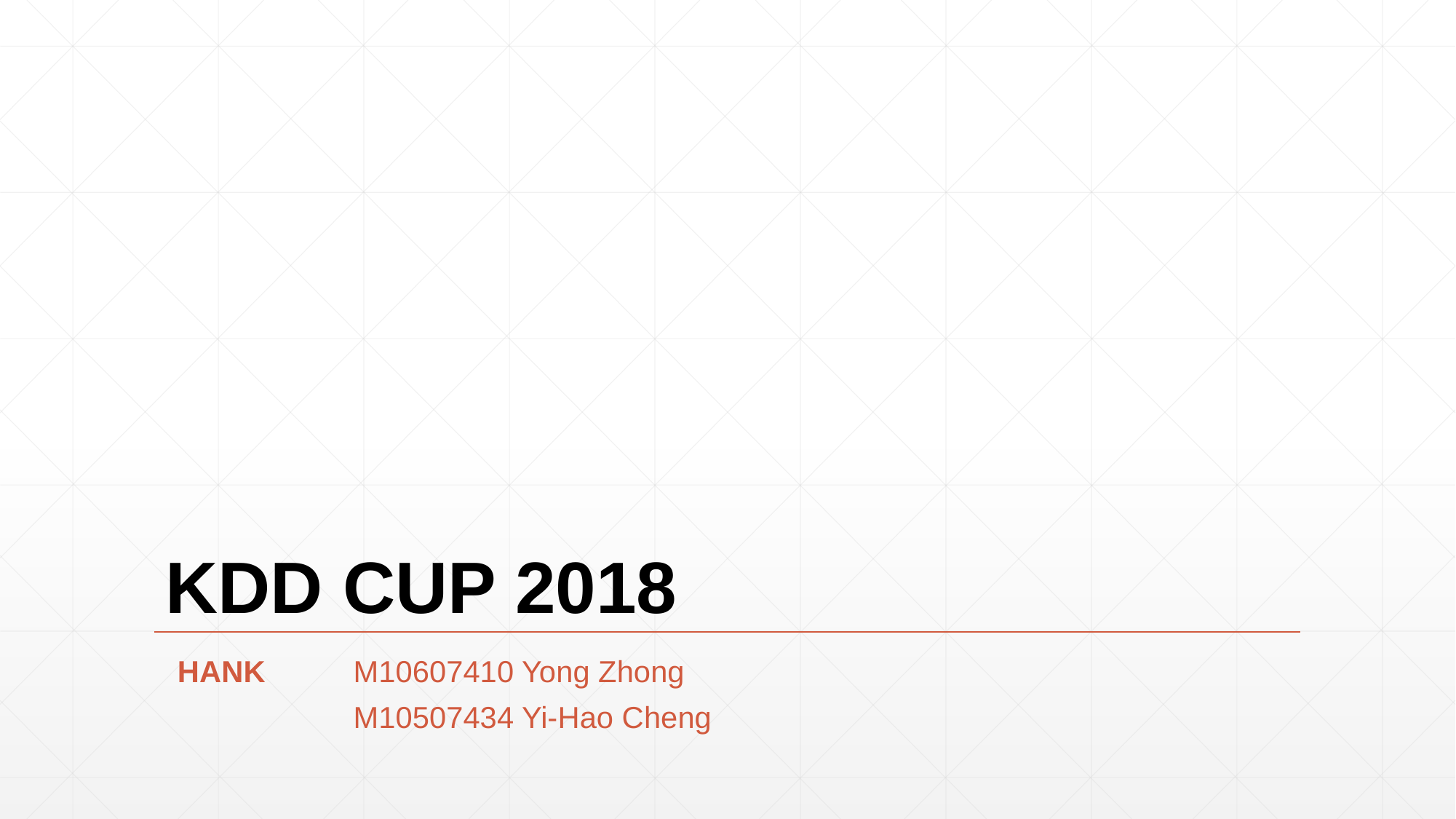

# KDD CUP 2018
HANK
M10607410 Yong Zhong
M10507434 Yi-Hao Cheng